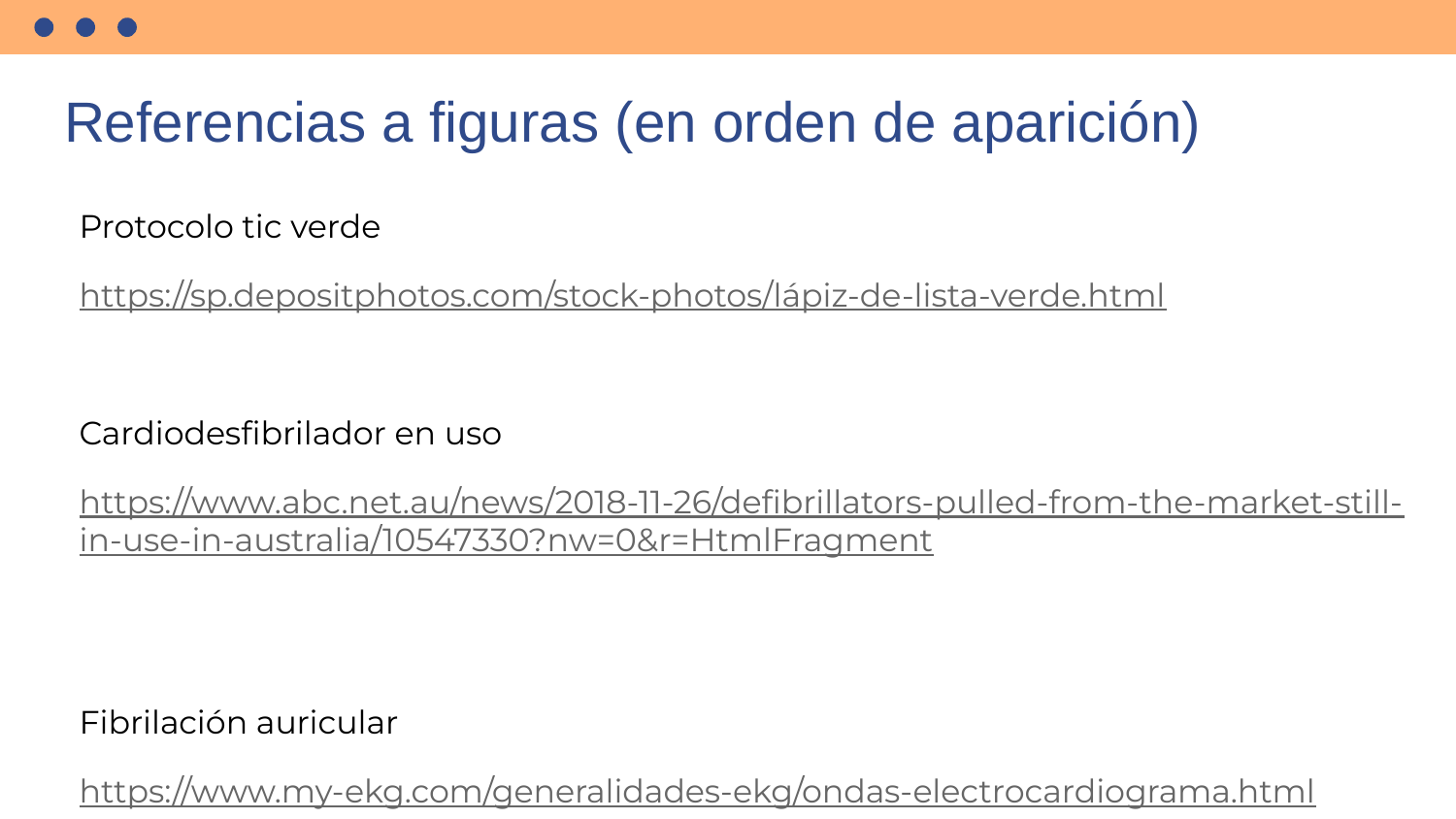

Referencias a figuras (en orden de aparición)
Protocolo tic verde
https://sp.depositphotos.com/stock-photos/lápiz-de-lista-verde.html

Cardiodesfibrilador en uso
https://www.abc.net.au/news/2018-11-26/defibrillators-pulled-from-the-market-still-in-use-in-australia/10547330?nw=0&r=HtmlFragment

Fibrilación auricular
https://www.my-ekg.com/generalidades-ekg/ondas-electrocardiograma.html